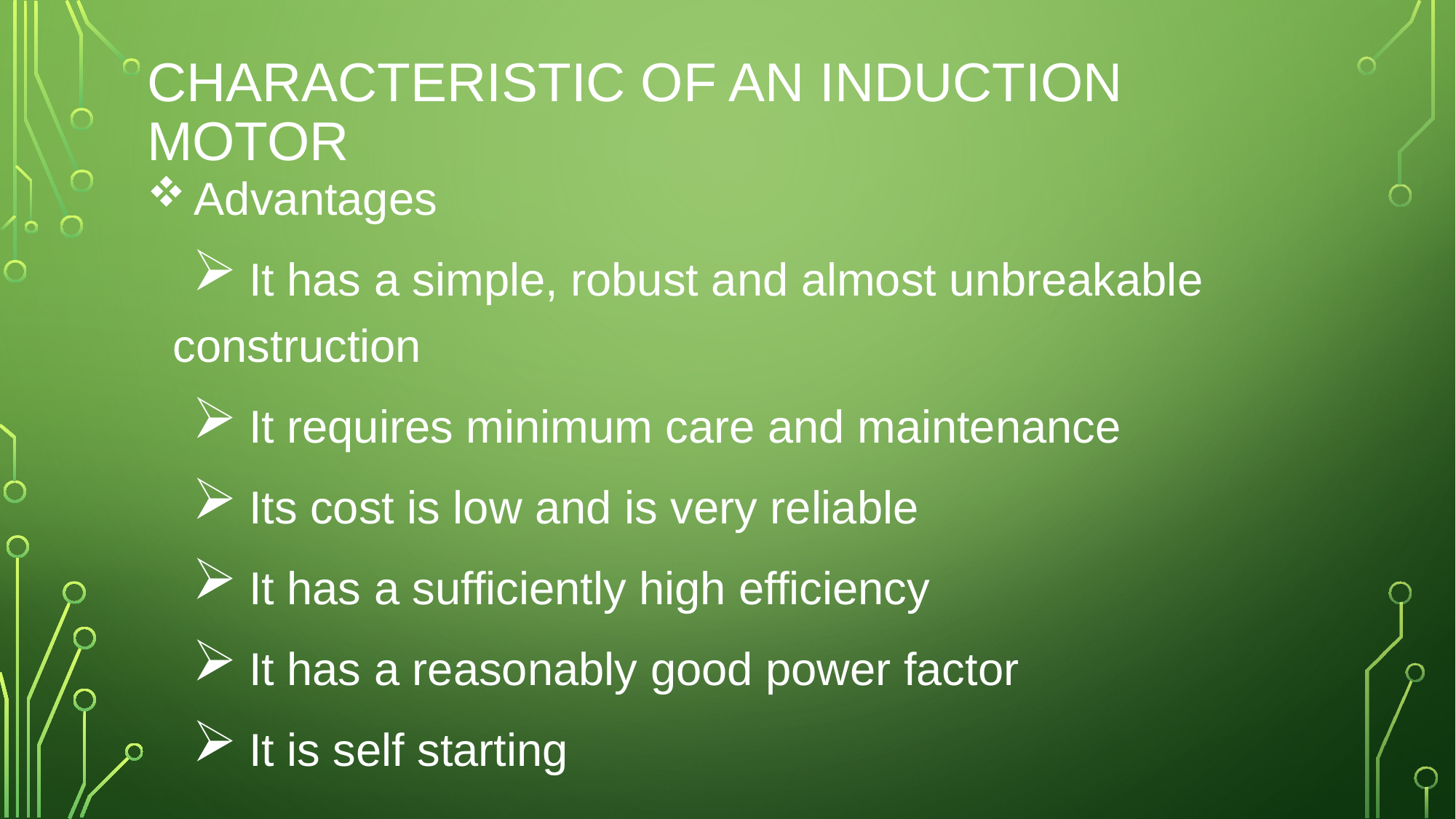

# Characteristic of an induction motor
 Advantages
 It has a simple, robust and almost unbreakable construction
 It requires minimum care and maintenance
 Its cost is low and is very reliable
 It has a sufficiently high efficiency
 It has a reasonably good power factor
 It is self starting